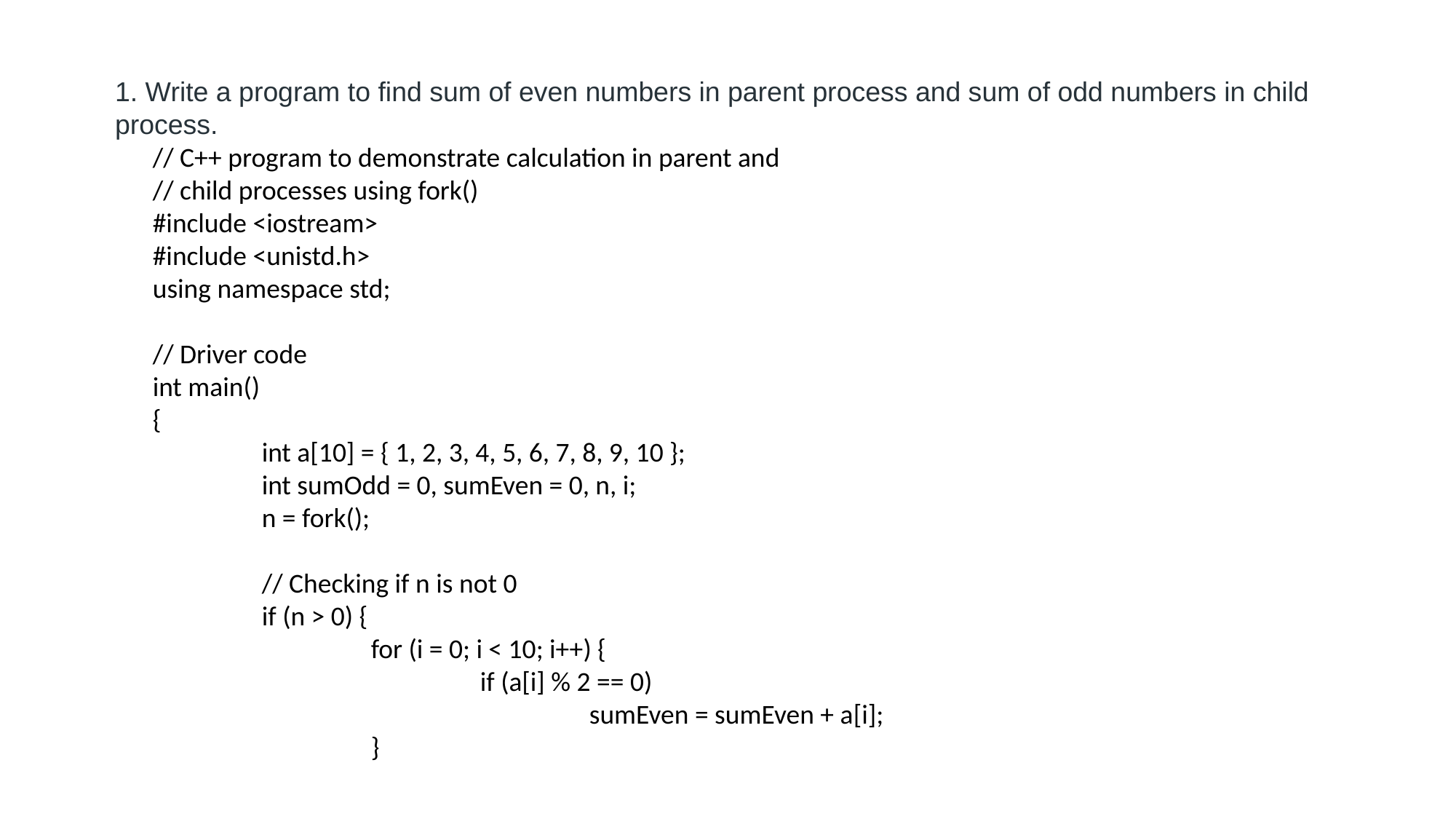

1. Write a program to find sum of even numbers in parent process and sum of odd numbers in child process.
// C++ program to demonstrate calculation in parent and
// child processes using fork()
#include <iostream>
#include <unistd.h>
using namespace std;

// Driver code
int main()
{
	int a[10] = { 1, 2, 3, 4, 5, 6, 7, 8, 9, 10 };
	int sumOdd = 0, sumEven = 0, n, i;
	n = fork();

	// Checking if n is not 0
	if (n > 0) {
		for (i = 0; i < 10; i++) {
			if (a[i] % 2 == 0)
				sumEven = sumEven + a[i];
		}